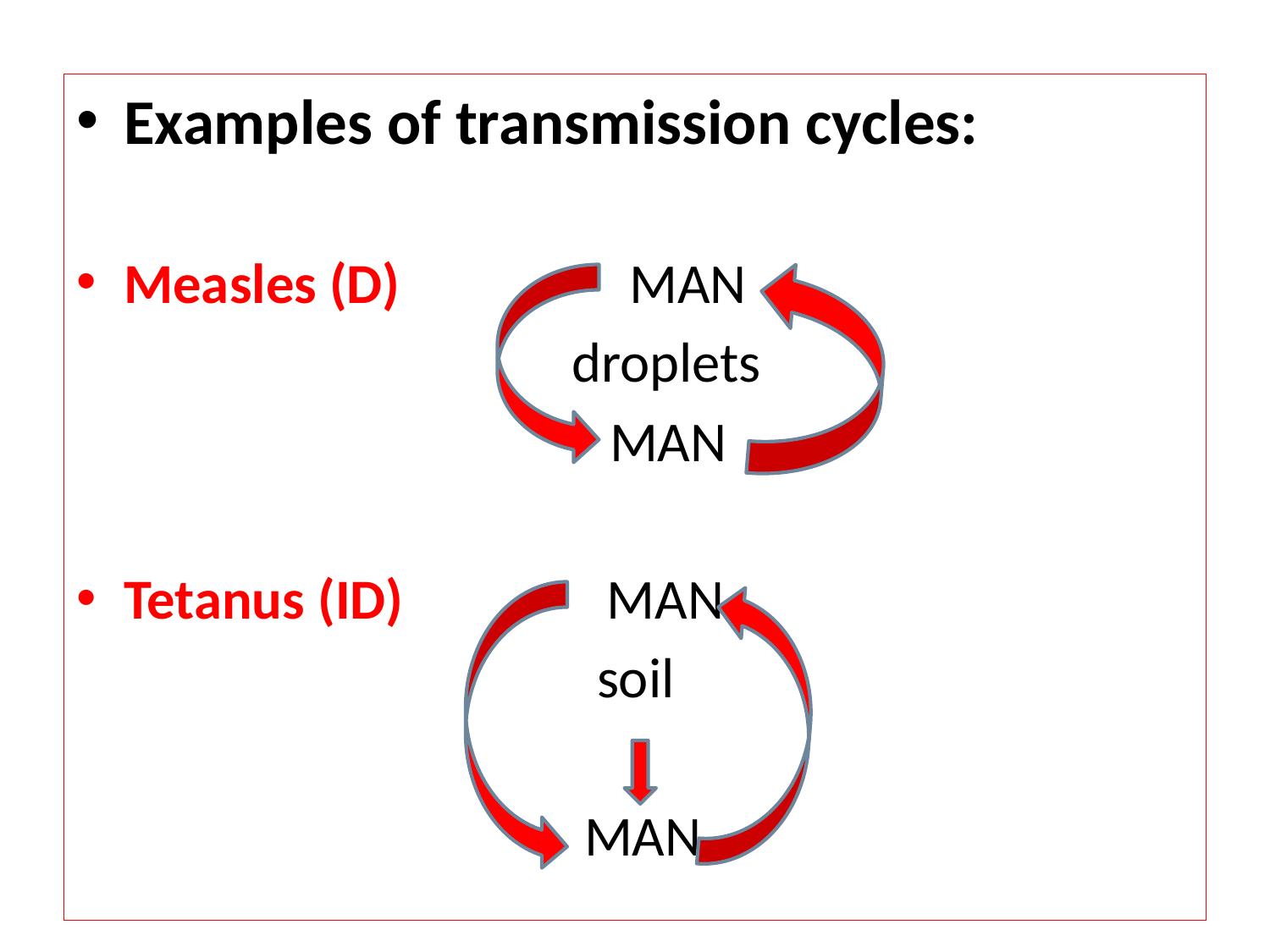

Examples of transmission cycles:

Measles (D)                  MAN
                                       droplets
                                          MAN

Tetanus (ID)                MAN
                                         soil

                                        MAN